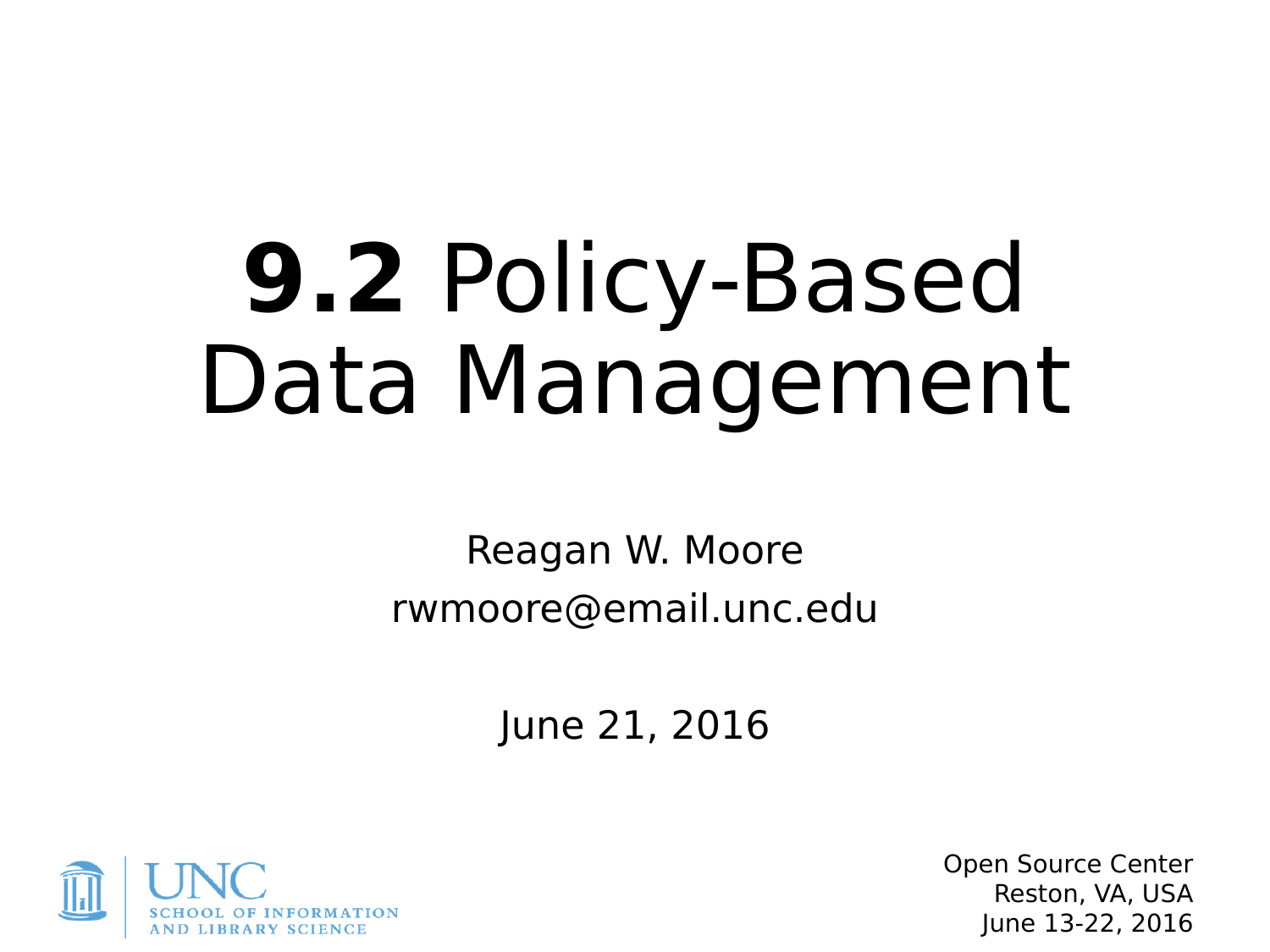

# 9.2 Policy-Based Data Management
Reagan W. Moore
rwmoore@email.unc.edu

June 21, 2016